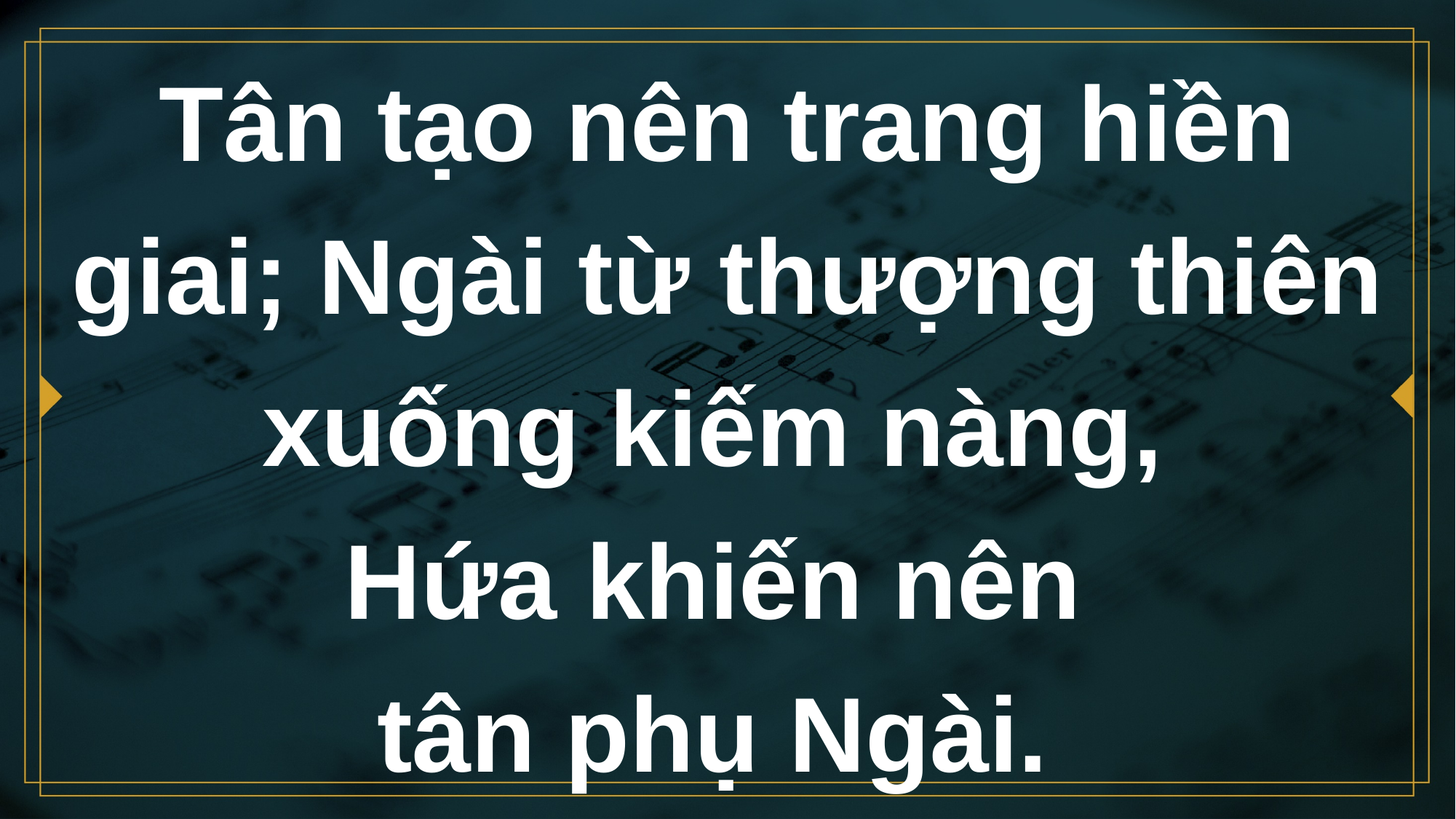

# Tân tạo nên trang hiền giai; Ngài từ thượng thiên xuống kiếm nàng, Hứa khiến nên tân phụ Ngài.